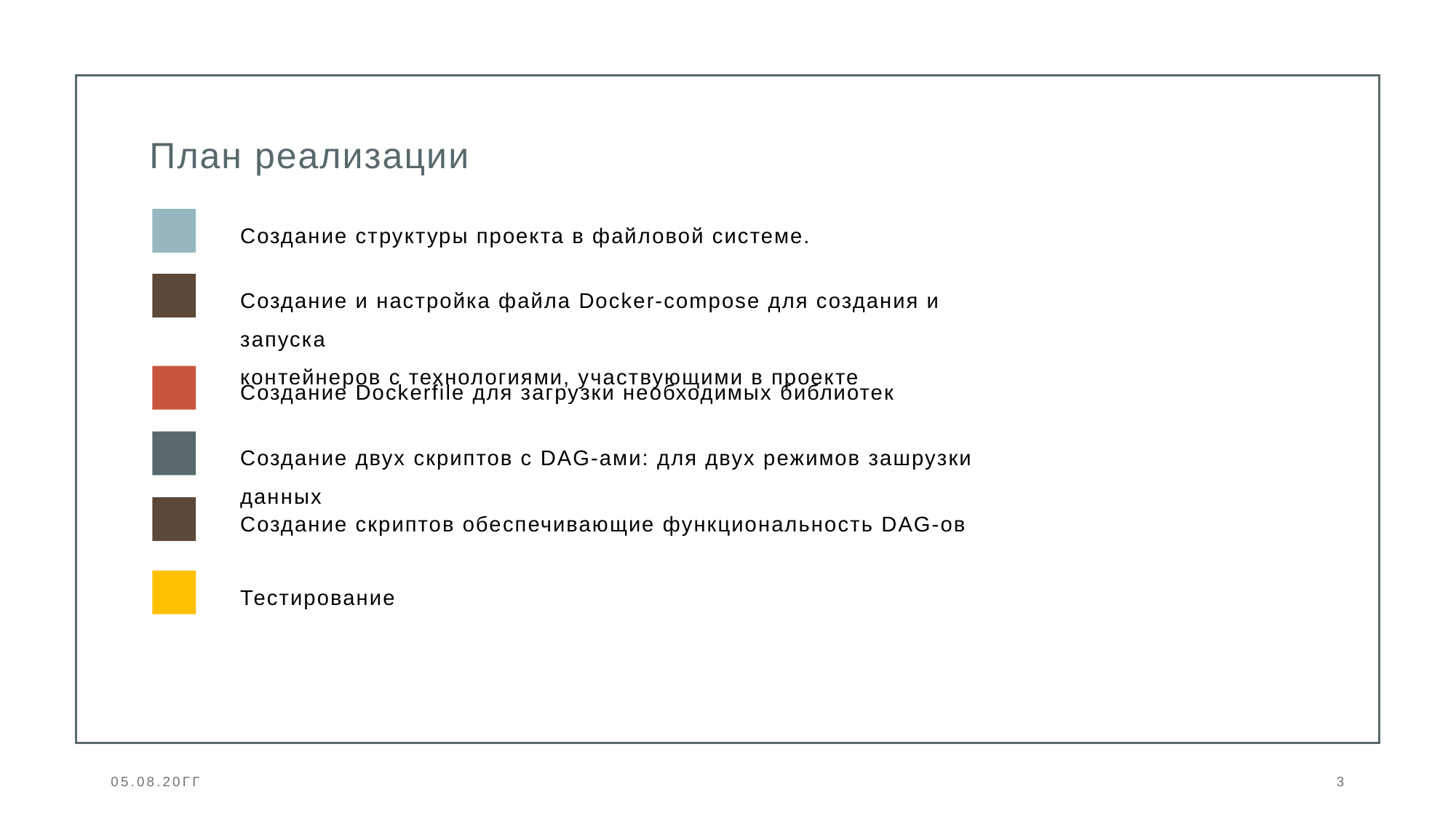

# План реализации
Создание структуры проекта в файловой системе.

Создание и настройка файла Docker-compose для создания и запуска
контейнеров с технологиями, участвующими в проекте

Создание Dockerfile для загрузки необходимых библиотек

Создание двух скриптов c DAG-ами: для двух режимов зашрузки данных

Создание скриптов обеспечивающие функциональность DAG-ов

Тестирование

05.08.20ГГ
3